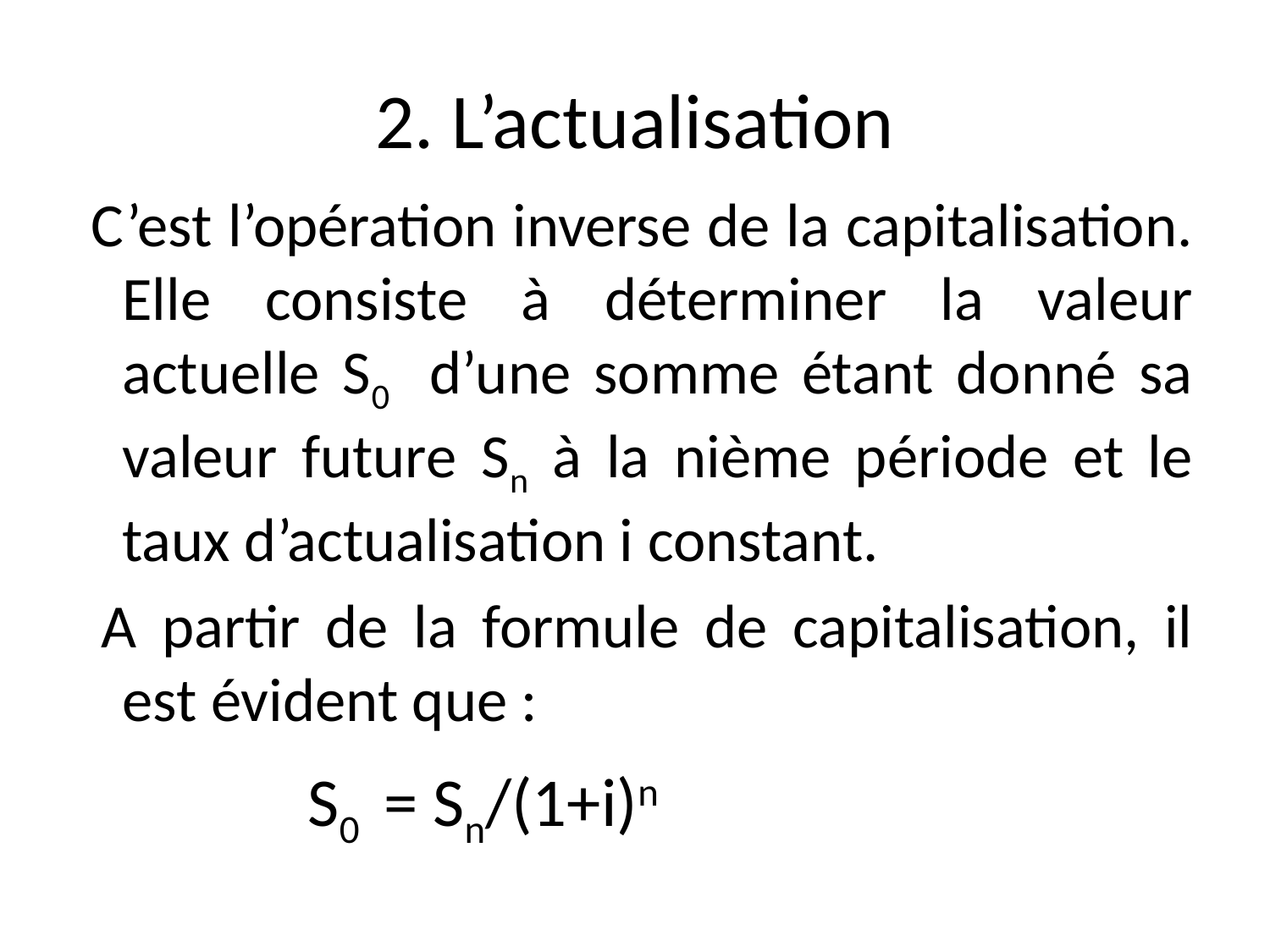

# 2. L’actualisation
 C’est l’opération inverse de la capitalisation. Elle consiste à déterminer la valeur actuelle S0  d’une somme étant donné sa valeur future Sn à la nième période et le taux d’actualisation i constant.
 A partir de la formule de capitalisation, il est évident que :
               S0  = Sn/(1+i)n